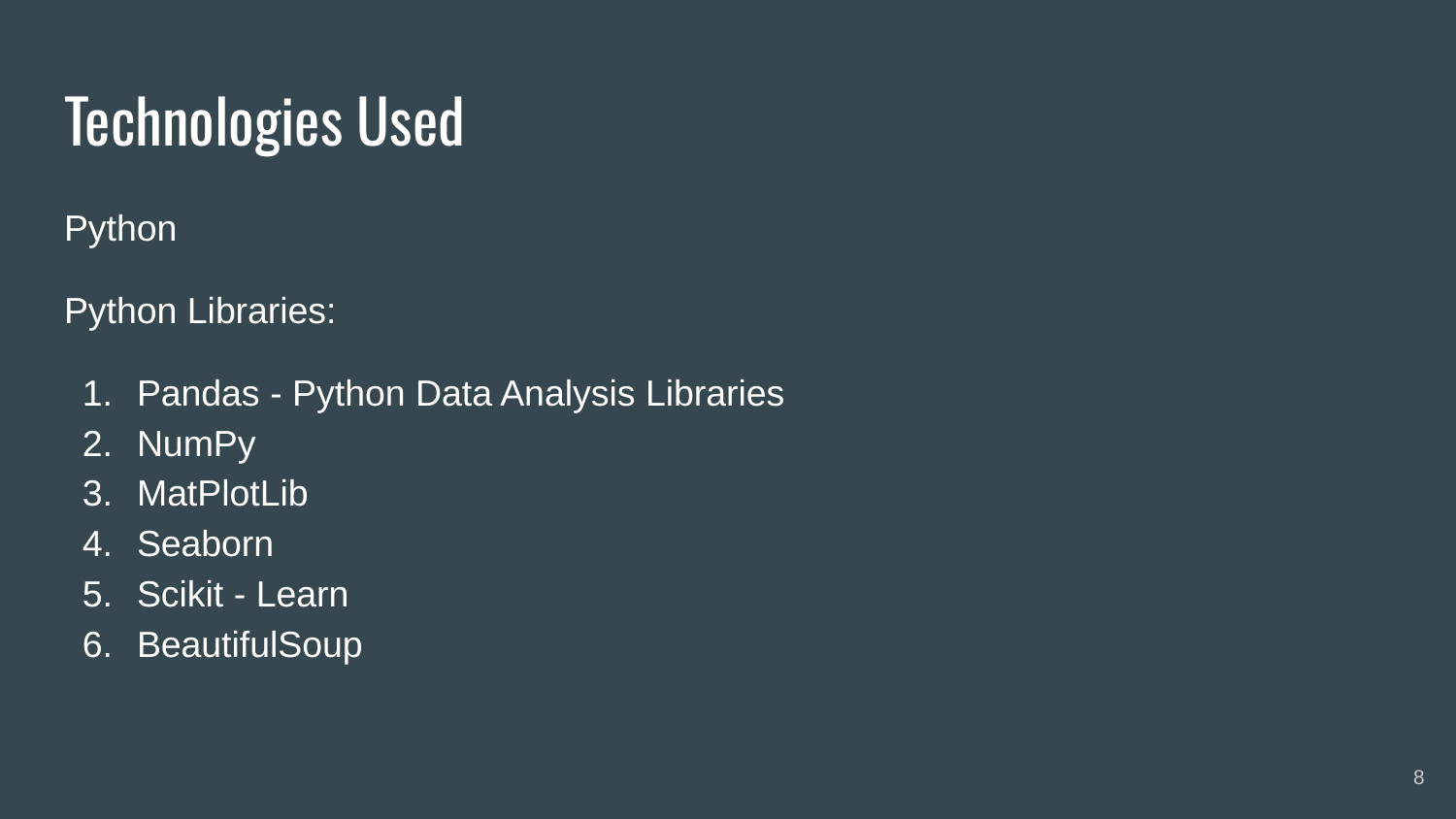

# Technologies Used
Python
Python Libraries:
Pandas - Python Data Analysis Libraries
NumPy
MatPlotLib
Seaborn
Scikit - Learn
BeautifulSoup

8